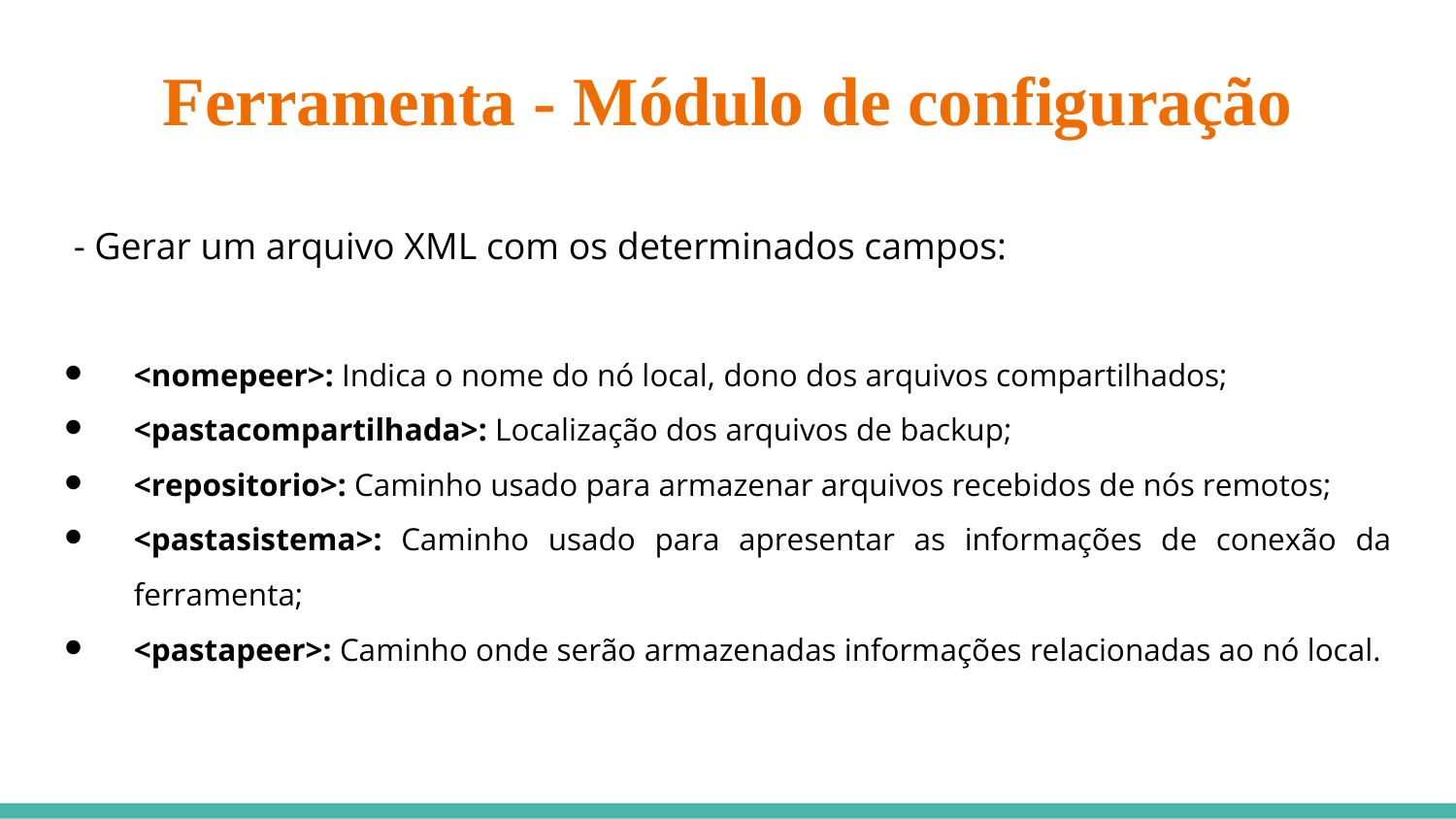

# Ferramenta - Módulo de configuração
 - Gerar um arquivo XML com os determinados campos:

<nomepeer>: Indica o nome do nó local, dono dos arquivos compartilhados;
<pastacompartilhada>: Localização dos arquivos de backup;
<repositorio>: Caminho usado para armazenar arquivos recebidos de nós remotos;
<pastasistema>: Caminho usado para apresentar as informações de conexão da ferramenta;
<pastapeer>: Caminho onde serão armazenadas informações relacionadas ao nó local.